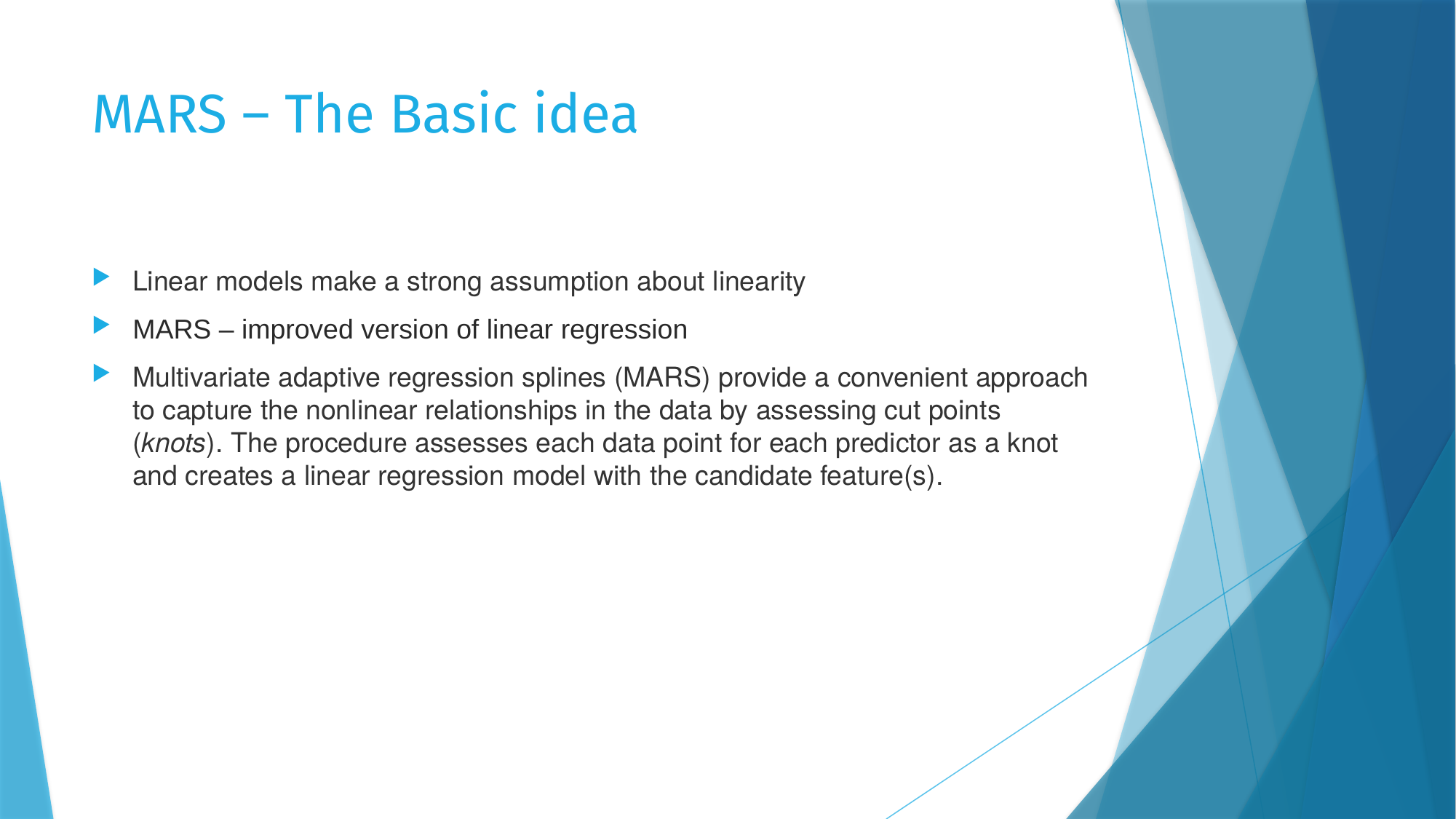

# MARS – The Basic idea
Linear models make a strong assumption about linearity
MARS – improved version of linear regression
Multivariate adaptive regression splines (MARS) provide a convenient approach to capture the nonlinear relationships in the data by assessing cut points (knots). The procedure assesses each data point for each predictor as a knot and creates a linear regression model with the candidate feature(s).